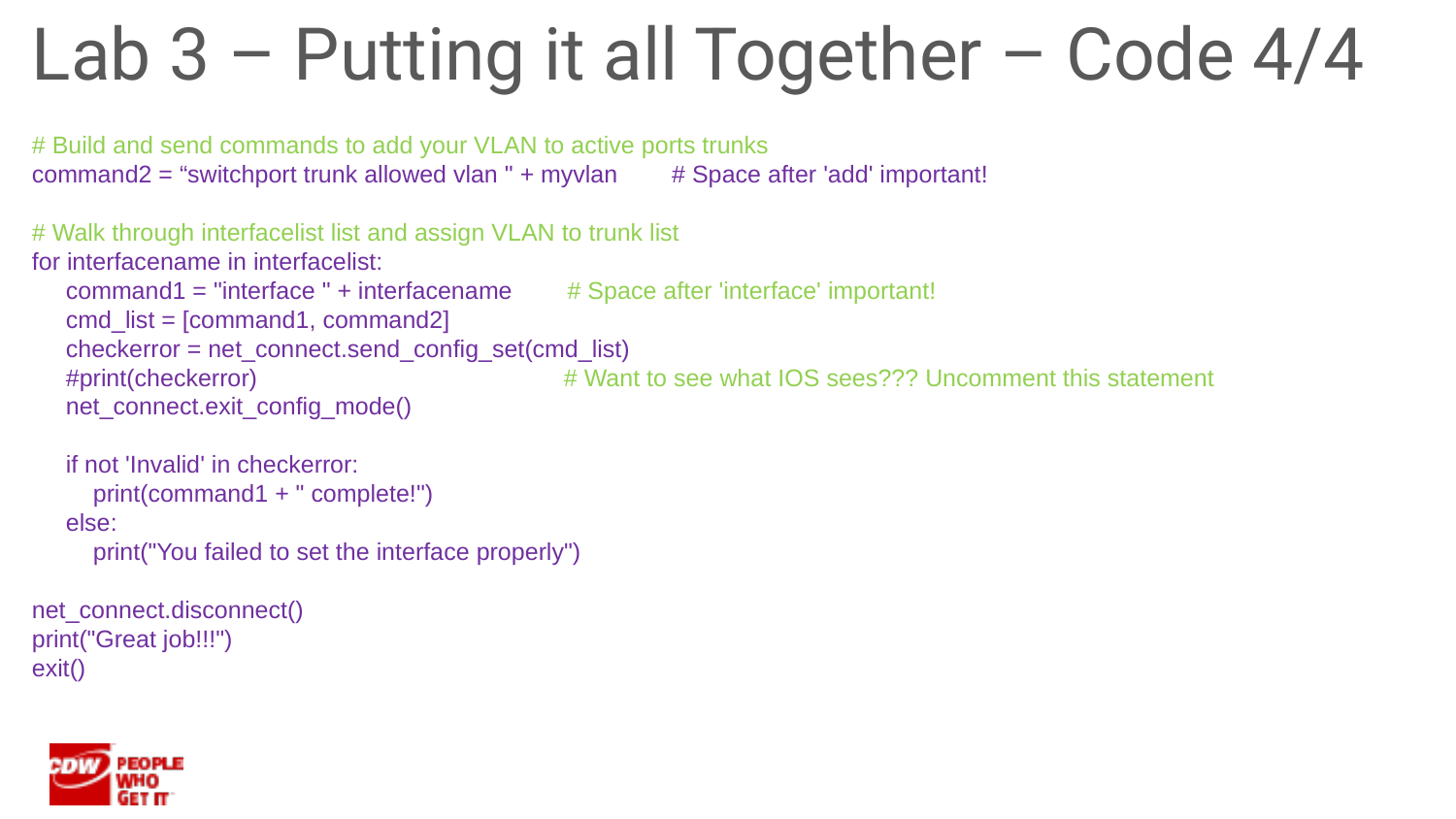

Lab 3 – Putting it all Together – Code 4/4
# Build and send commands to add your VLAN to active ports trunks
command2 = “switchport trunk allowed vlan " + myvlan        # Space after 'add' important!

# Walk through interfacelist list and assign VLAN to trunk list
for interfacename in interfacelist:
     command1 = "interface " + interfacename        # Space after 'interface' important!
     cmd_list = [command1, command2]
     checkerror = net_connect.send_config_set(cmd_list)
     #print(checkerror) 		              # Want to see what IOS sees??? Uncomment this statement
     net_connect.exit_config_mode()

     if not 'Invalid' in checkerror:
         print(command1 + " complete!")
     else:
         print("You failed to set the interface properly")

net_connect.disconnect()
print("Great job!!!")
exit()